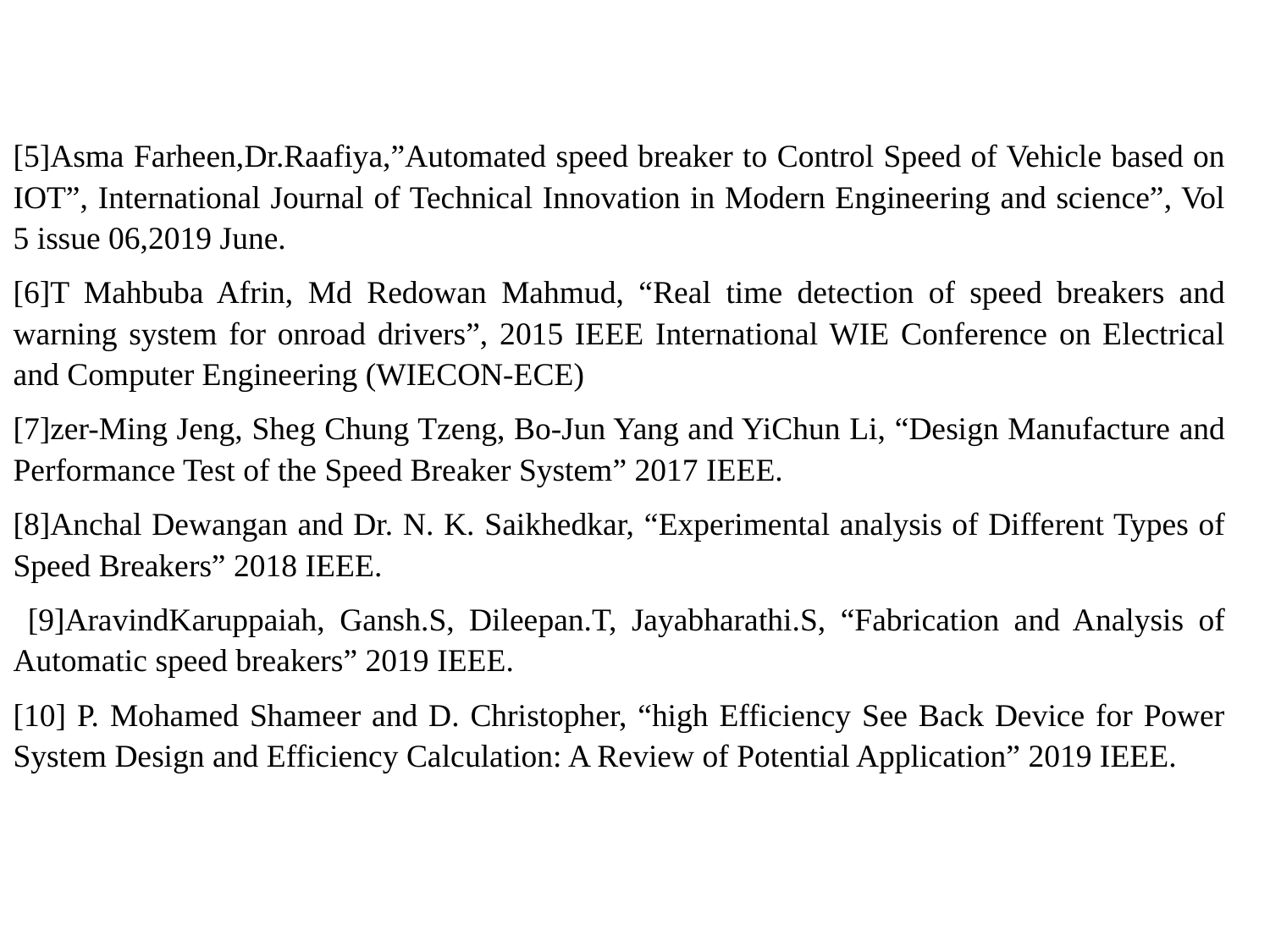

[5]Asma Farheen,Dr.Raafiya,”Automated speed breaker to Control Speed of Vehicle based on IOT”, International Journal of Technical Innovation in Modern Engineering and science”, Vol 5 issue 06,2019 June.
[6]T Mahbuba Afrin, Md Redowan Mahmud, “Real time detection of speed breakers and warning system for onroad drivers”, 2015 IEEE International WIE Conference on Electrical and Computer Engineering (WIECON-ECE)
[7]zer-Ming Jeng, Sheg Chung Tzeng, Bo-Jun Yang and YiChun Li, “Design Manufacture and Performance Test of the Speed Breaker System” 2017 IEEE.
[8]Anchal Dewangan and Dr. N. K. Saikhedkar, “Experimental analysis of Different Types of Speed Breakers” 2018 IEEE.
 [9]AravindKaruppaiah, Gansh.S, Dileepan.T, Jayabharathi.S, “Fabrication and Analysis of Automatic speed breakers” 2019 IEEE.
[10] P. Mohamed Shameer and D. Christopher, “high Efficiency See Back Device for Power System Design and Efficiency Calculation: A Review of Potential Application” 2019 IEEE.